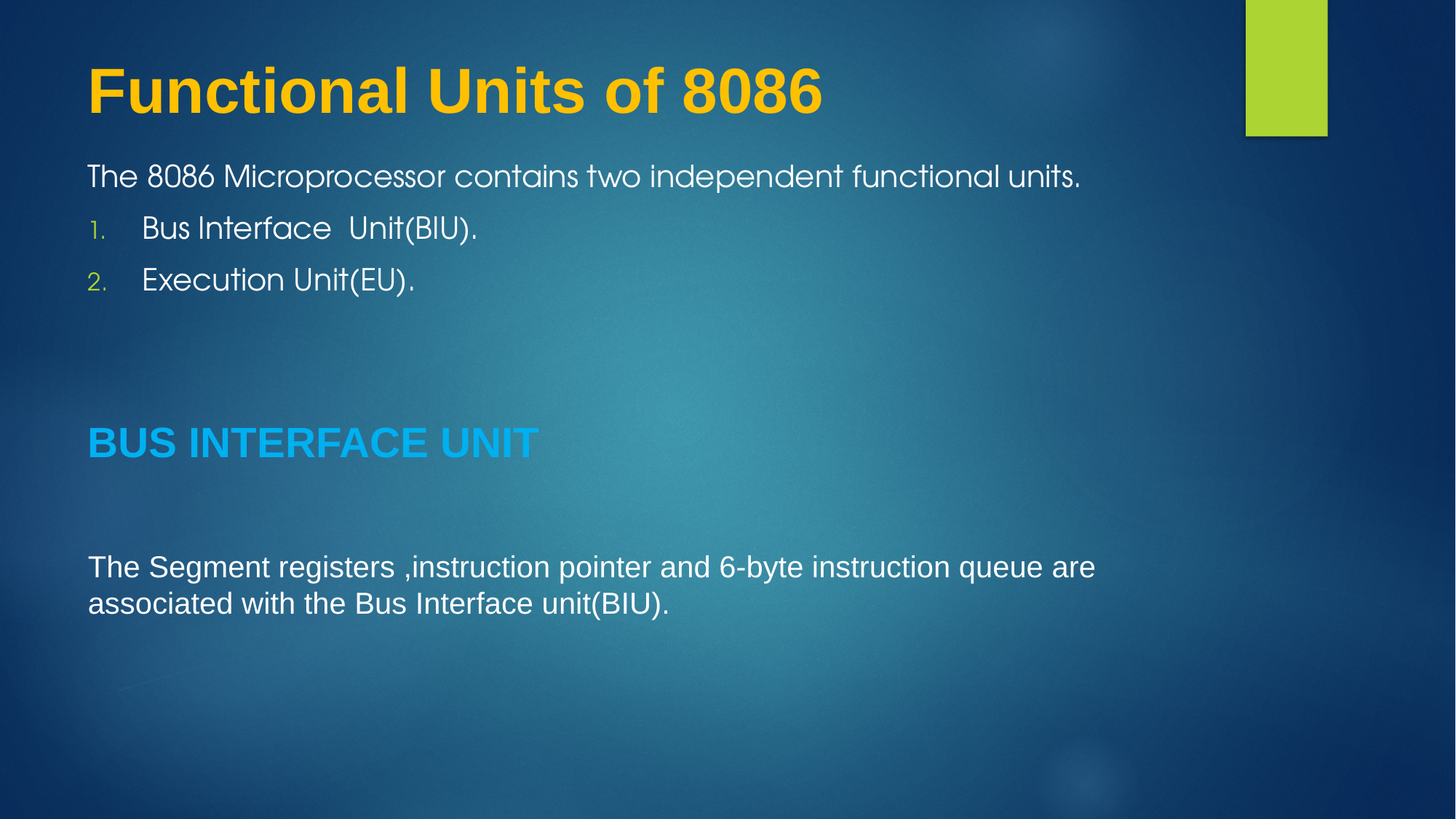

# Functional Units of 8086
The 8086 Microprocessor contains two independent functional units.
Bus Interface  Unit(BIU).
Execution Unit(EU).

BUS INTERFACE UNIT

The Segment registers ,instruction pointer and 6-byte instruction queue are associated with the Bus Interface unit(BIU).